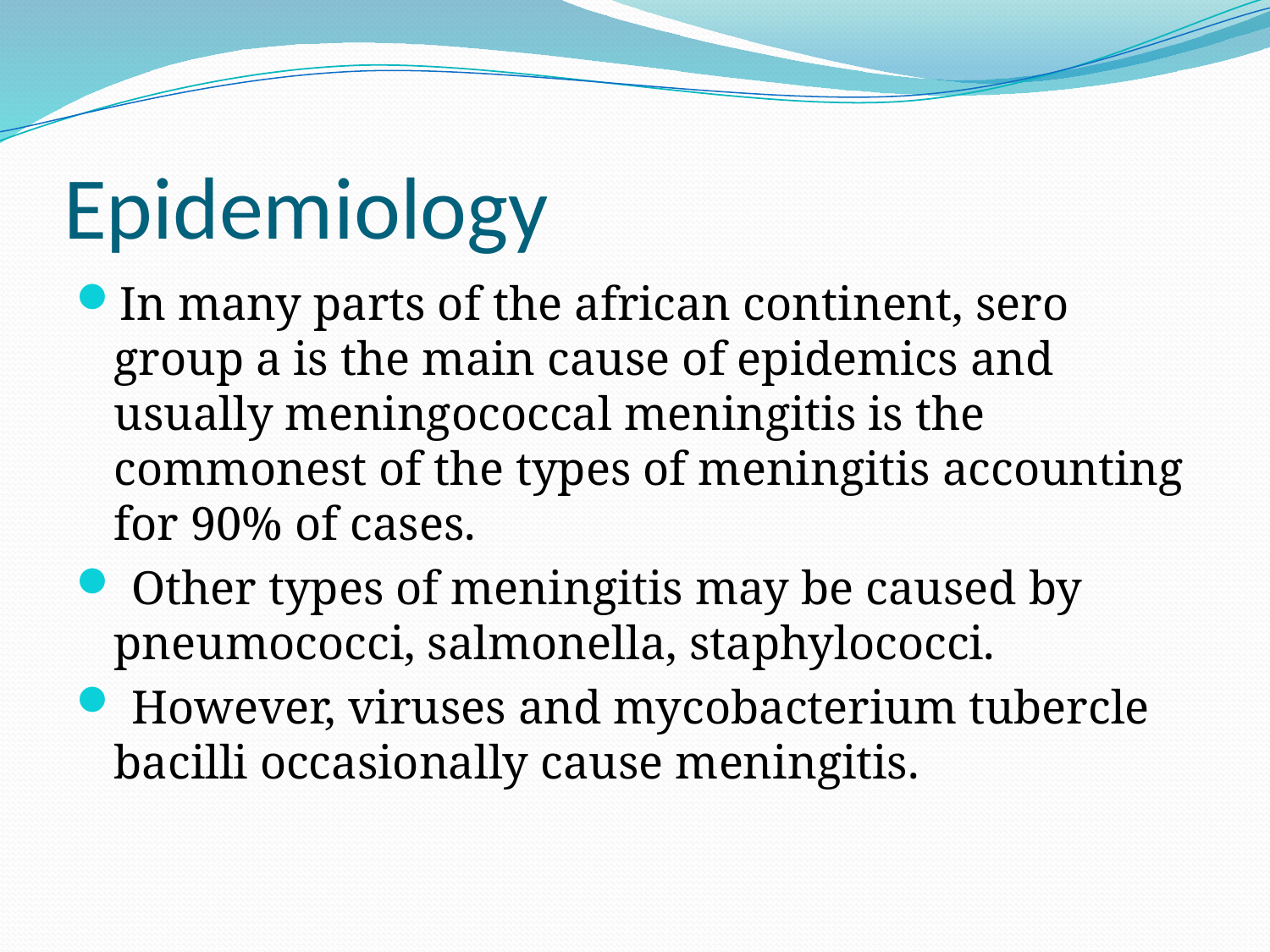

# Epidemiology
In many parts of the african continent, sero group a is the main cause of epidemics and usually meningococcal meningitis is the commonest of the types of meningitis accounting for 90% of cases.
 Other types of meningitis may be caused by pneumococci, salmonella, staphylococci.
 However, viruses and mycobacterium tubercle bacilli occasionally cause meningitis.